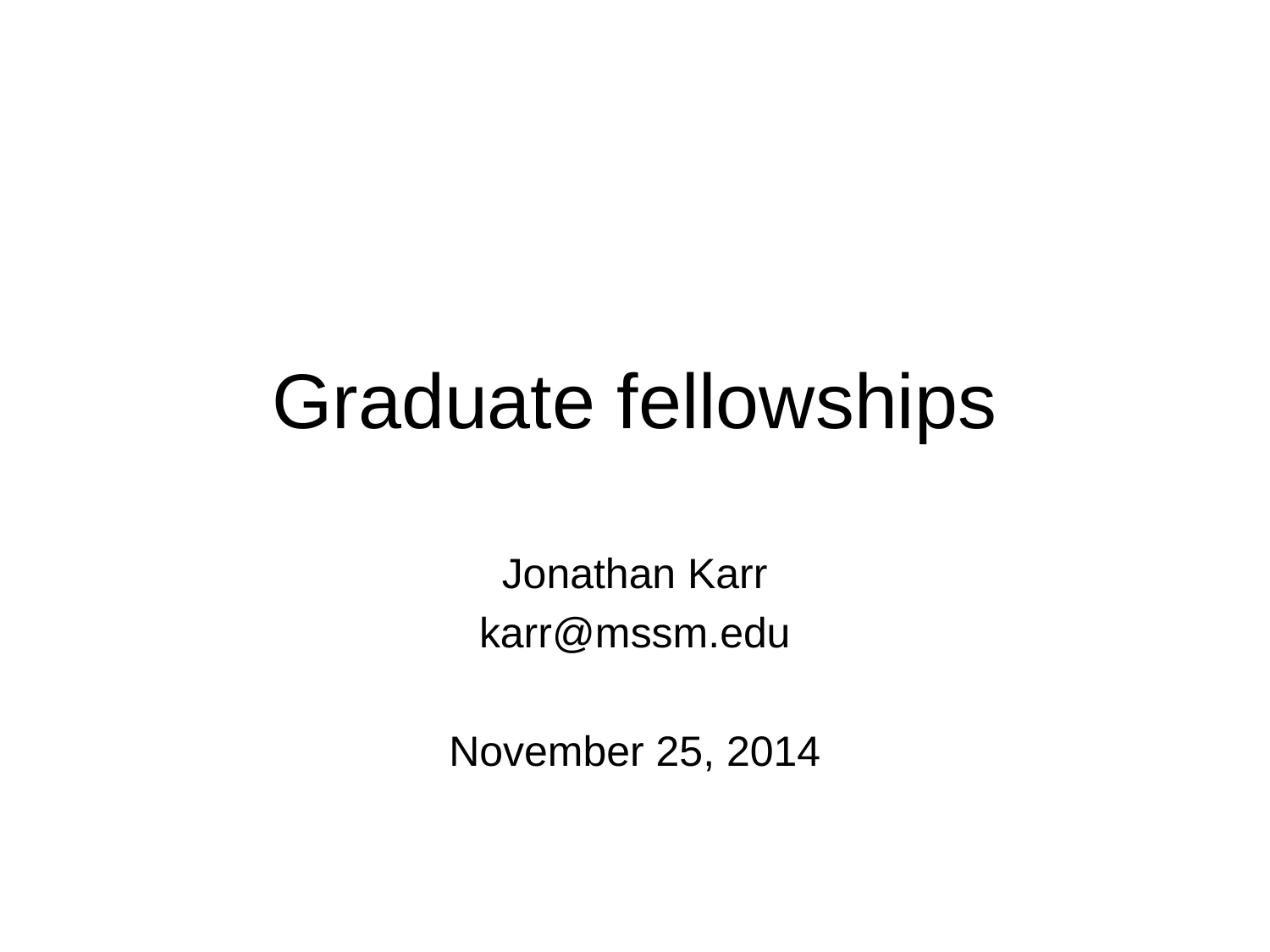

# Graduate fellowships
Jonathan Karr
karr@mssm.edu

November 25, 2014